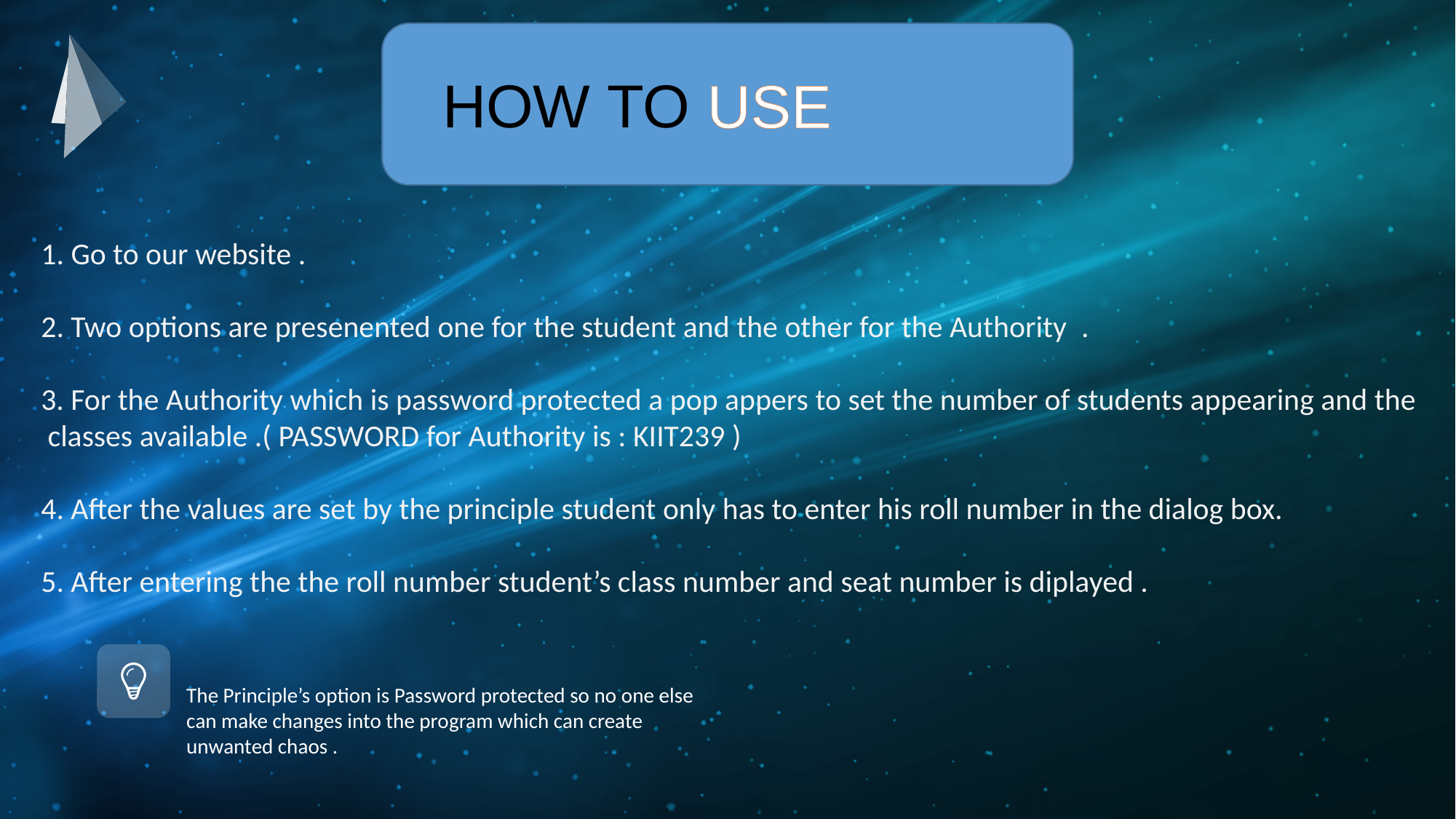

HOW TO USE
1. Go to our website .

2. Two options are presenented one for the student and the other for the Authority  .

3. For the Authority which is password protected a pop appers to set the number of students appearing and the
 classes available .( PASSWORD for Authority is : KIIT239 )

4. After the values are set by the principle student only has to enter his roll number in the dialog box.

5. After entering the the roll number student’s class number and seat number is diplayed .

The Principle’s option is Password protected so no one else can make changes into the program which can create unwanted chaos .